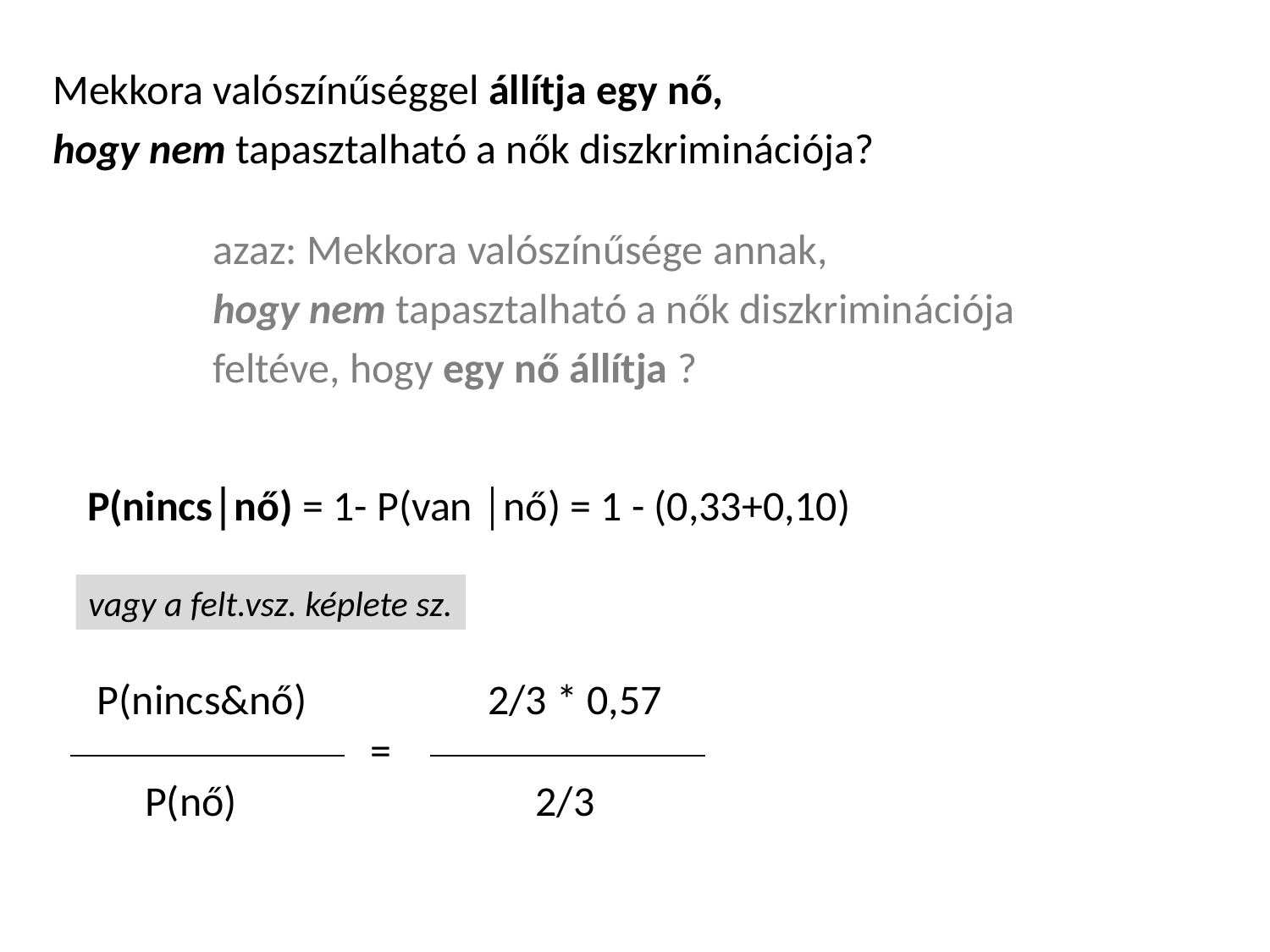

Mekkora valószínűséggel állítja egy nő,
hogy nem tapasztalható a nők diszkriminációja?
azaz: Mekkora valószínűsége annak,
hogy nem tapasztalható a nők diszkriminációja
feltéve, hogy egy nő állítja ?
P(nincs│nő) = 1- P(van │nő) = 1 - (0,33+0,10)
vagy a felt.vsz. képlete sz.
P(nincs&nő) 		 2/3 * 0,57
		  =
     P(nő)		      2/3